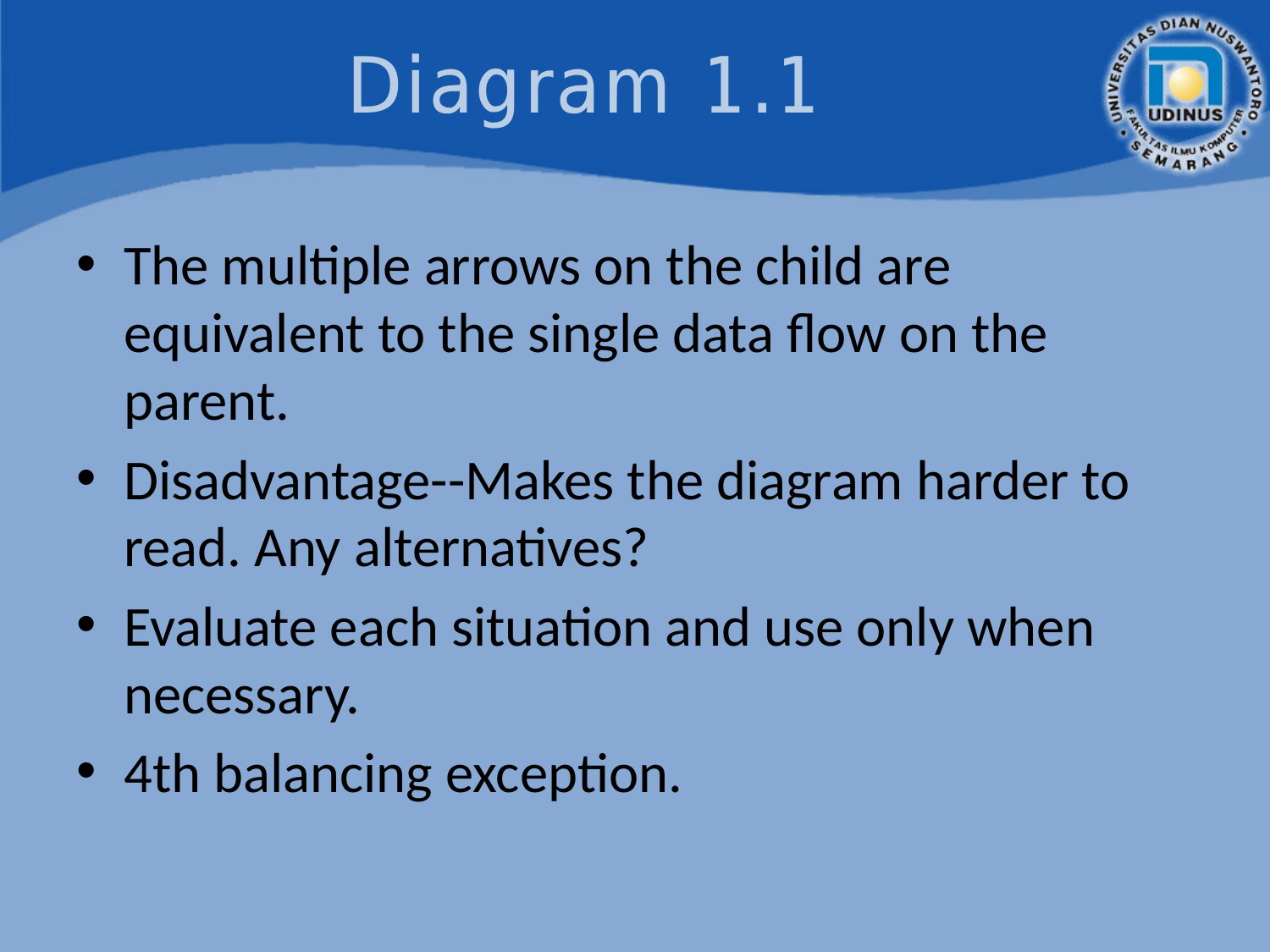

# Diagram 1.1
The multiple arrows on the child are equivalent to the single data flow on the parent.
Disadvantage--Makes the diagram harder to read. Any alternatives?
Evaluate each situation and use only when necessary.
4th balancing exception.